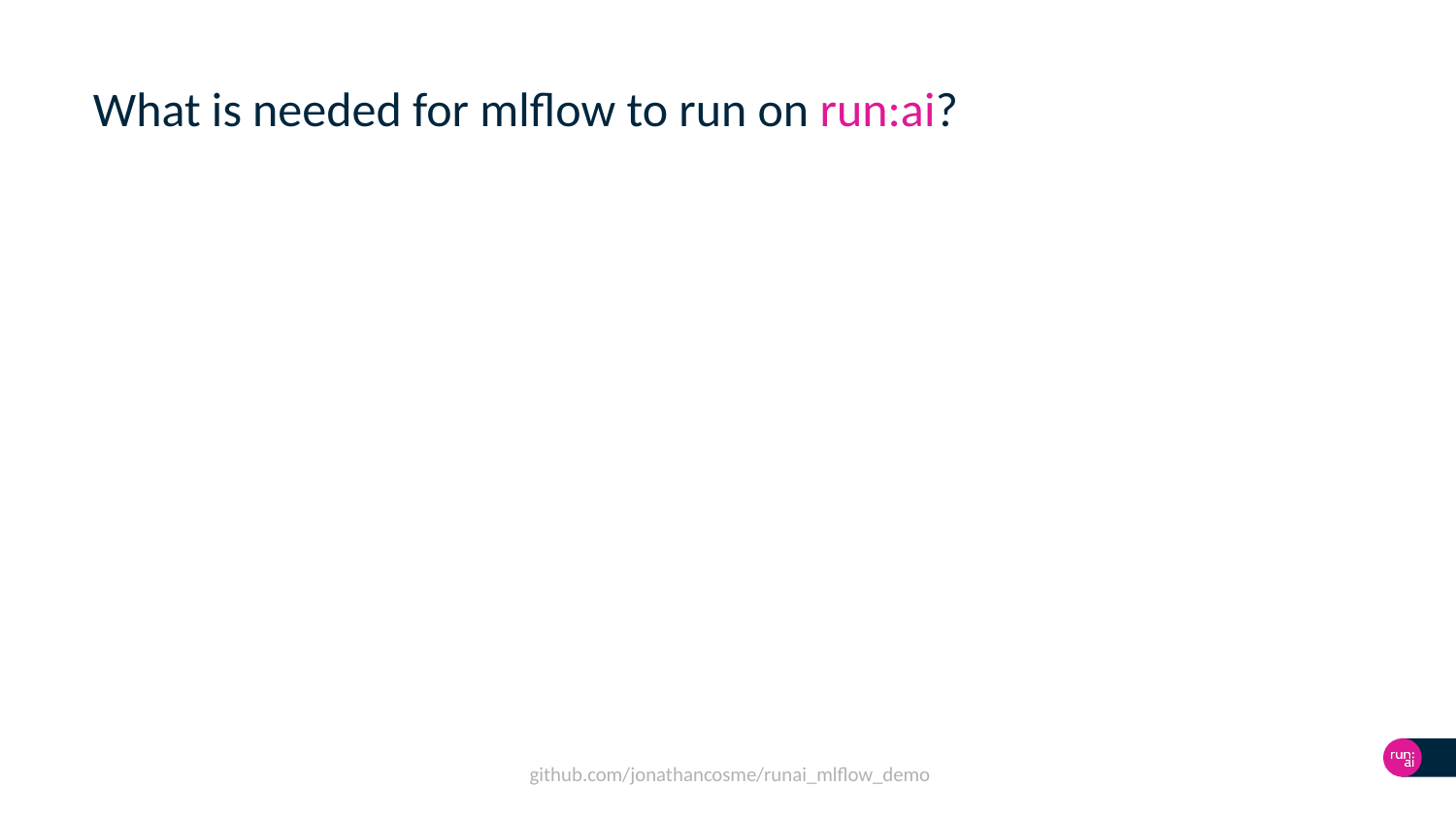

# What is needed for mlflow to run on run:ai?